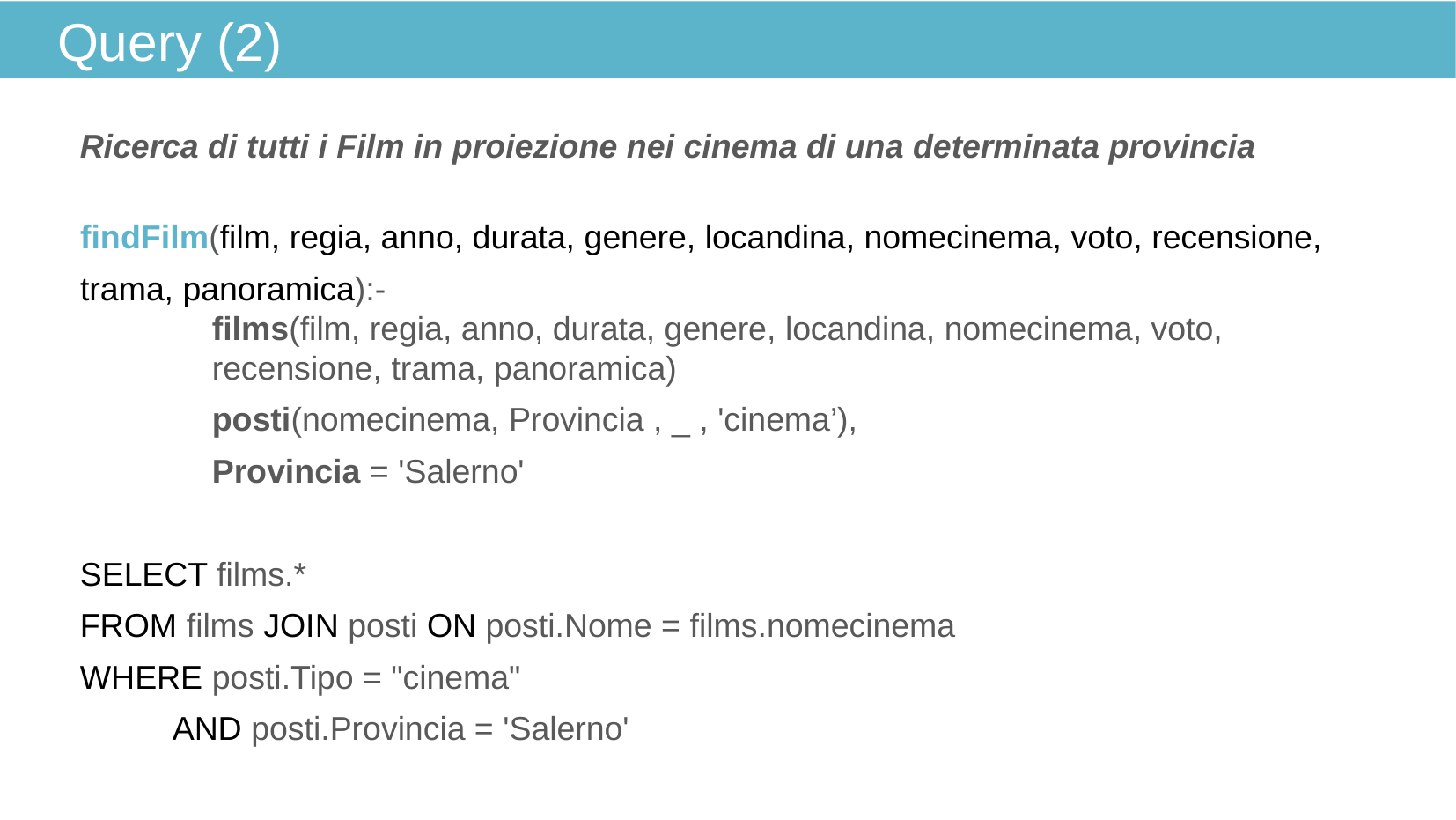

Query (2)
Ricerca di tutti i Film in proiezione nei cinema di una determinata provincia

findFilm(film, regia, anno, durata, genere, locandina, nomecinema, voto, recensione, trama, panoramica):-
films(film, regia, anno, durata, genere, locandina, nomecinema, voto, recensione, trama, panoramica)
posti(nomecinema, Provincia , _ , 'cinema’),
Provincia = 'Salerno'

SELECT films.*
FROM films JOIN posti ON posti.Nome = films.nomecinema
WHERE posti.Tipo = "cinema"
          AND posti.Provincia = 'Salerno'